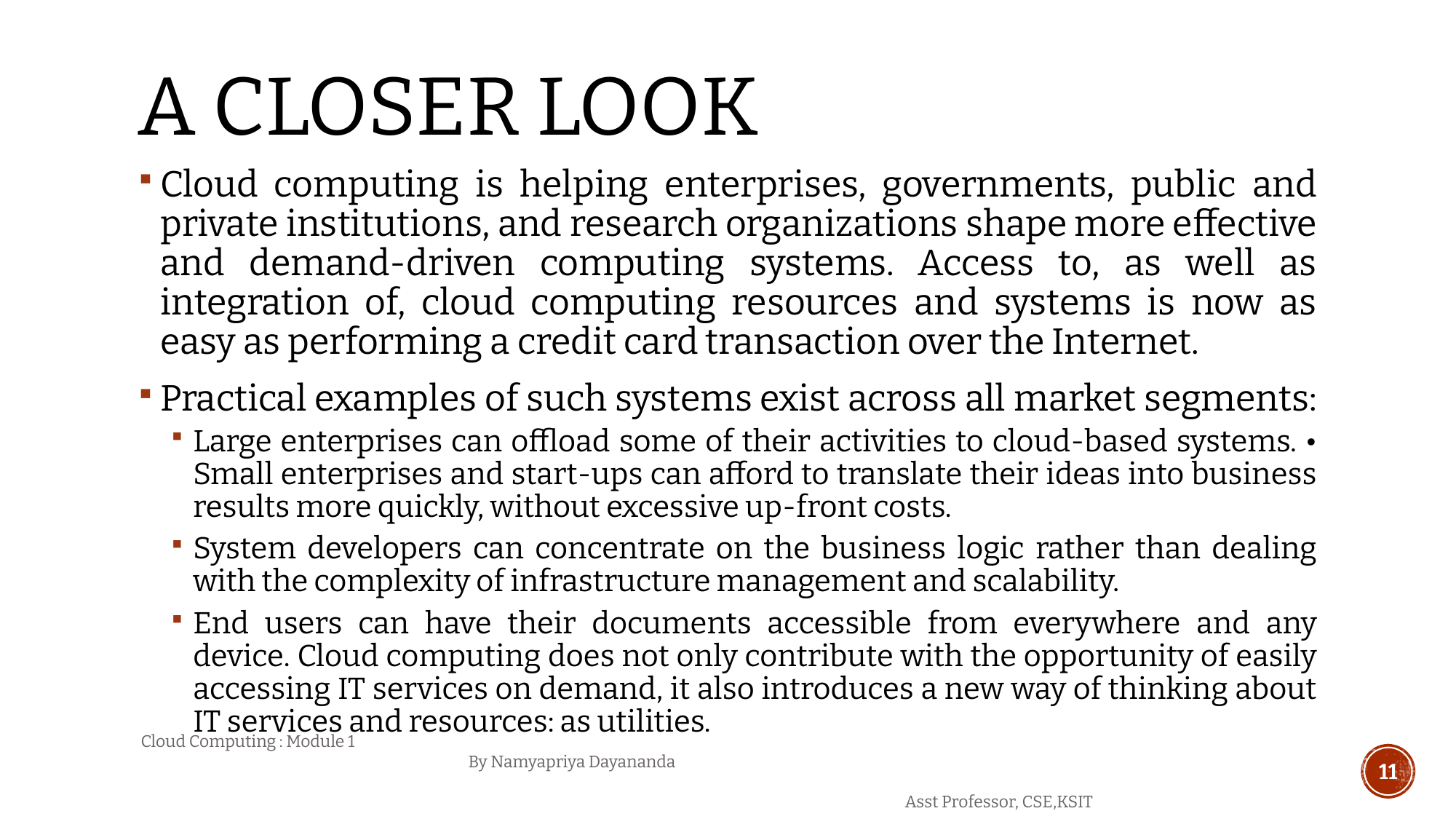

# A closer look
Cloud computing is helping enterprises, governments, public and private institutions, and research organizations shape more effective and demand-driven computing systems. Access to, as well as integration of, cloud computing resources and systems is now as easy as performing a credit card transaction over the Internet.
Practical examples of such systems exist across all market segments:
Large enterprises can offload some of their activities to cloud-based systems. • Small enterprises and start-ups can afford to translate their ideas into business results more quickly, without excessive up-front costs.
System developers can concentrate on the business logic rather than dealing with the complexity of infrastructure management and scalability.
End users can have their documents accessible from everywhere and any device. Cloud computing does not only contribute with the opportunity of easily accessing IT services on demand, it also introduces a new way of thinking about IT services and resources: as utilities.
Cloud Computing : Module 1                                             										By Namyapriya Dayananda
																	Asst Professor, CSE,KSIT
11